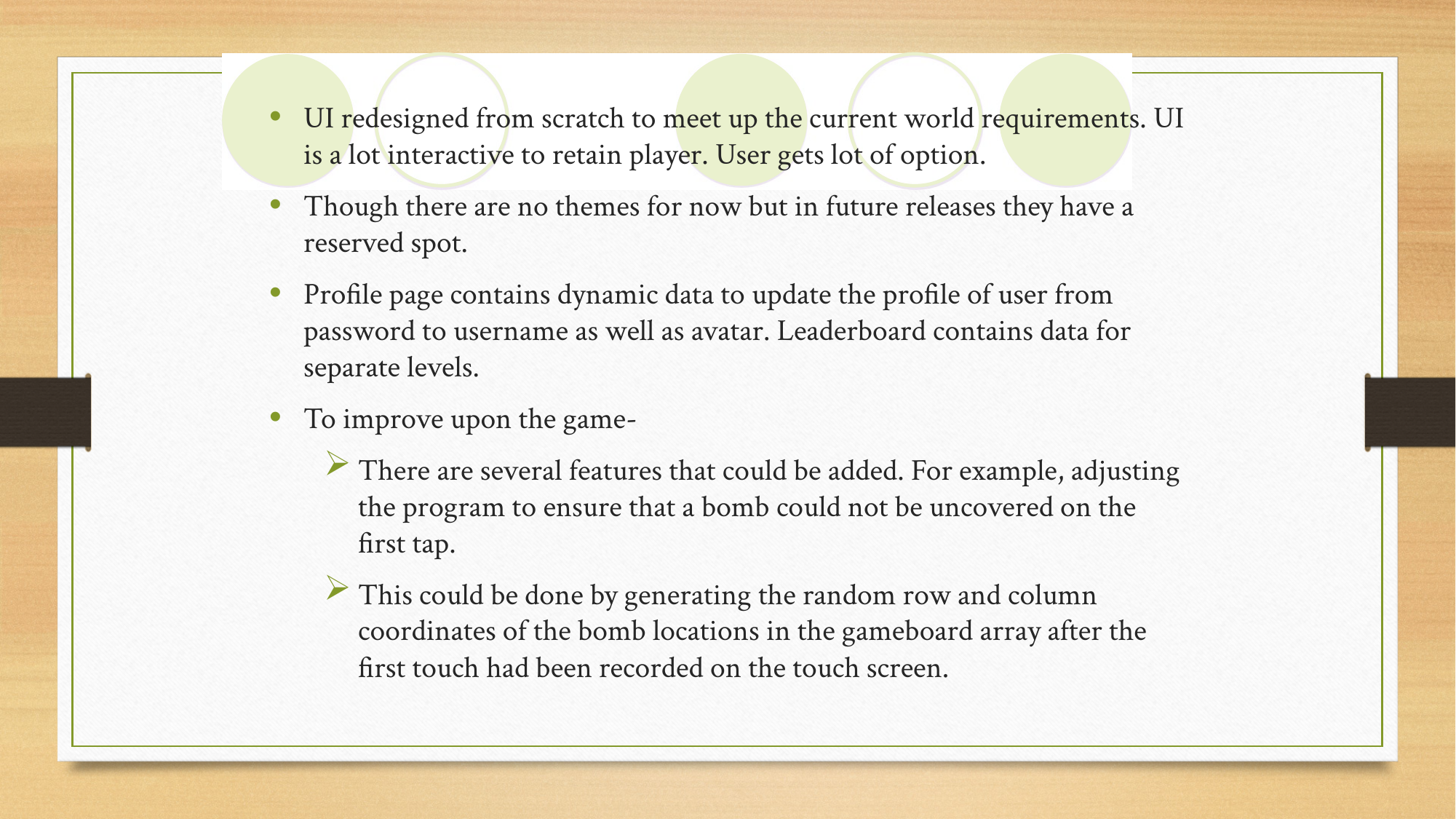

UI redesigned from scratch to meet up the current world requirements. UI is a lot interactive to retain player. User gets lot of option.
Though there are no themes for now but in future releases they have a reserved spot.
Profile page contains dynamic data to update the profile of user from password to username as well as avatar. Leaderboard contains data for separate levels.
To improve upon the game-
There are several features that could be added. For example, adjusting the program to ensure that a bomb could not be uncovered on the first tap.
This could be done by generating the random row and column coordinates of the bomb locations in the gameboard array after the first touch had been recorded on the touch screen.